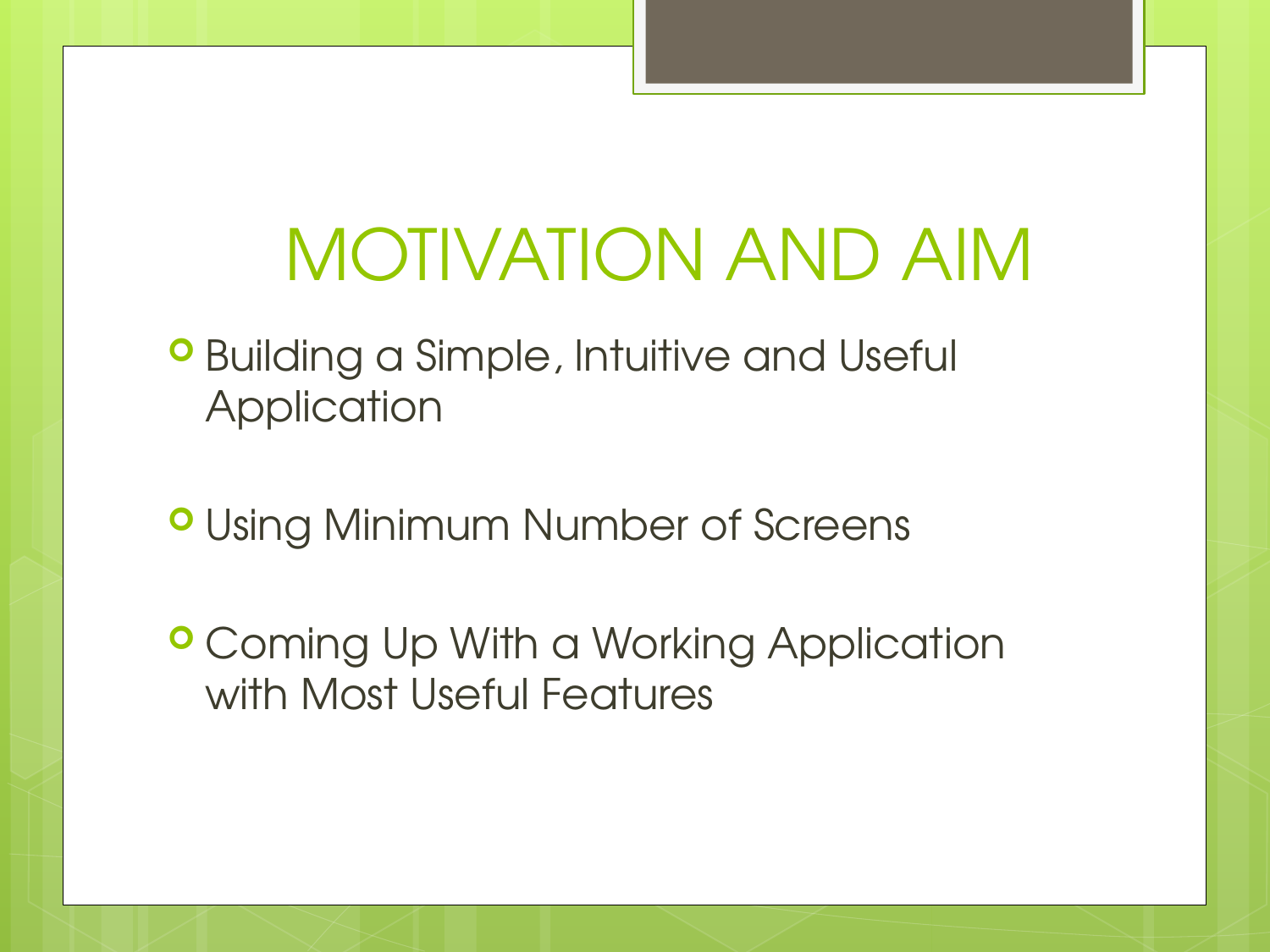

# MOTIVATION AND AIM
Building a Simple, Intuitive and Useful Application

Using Minimum Number of Screens

Coming Up With a Working Application with Most Useful Features